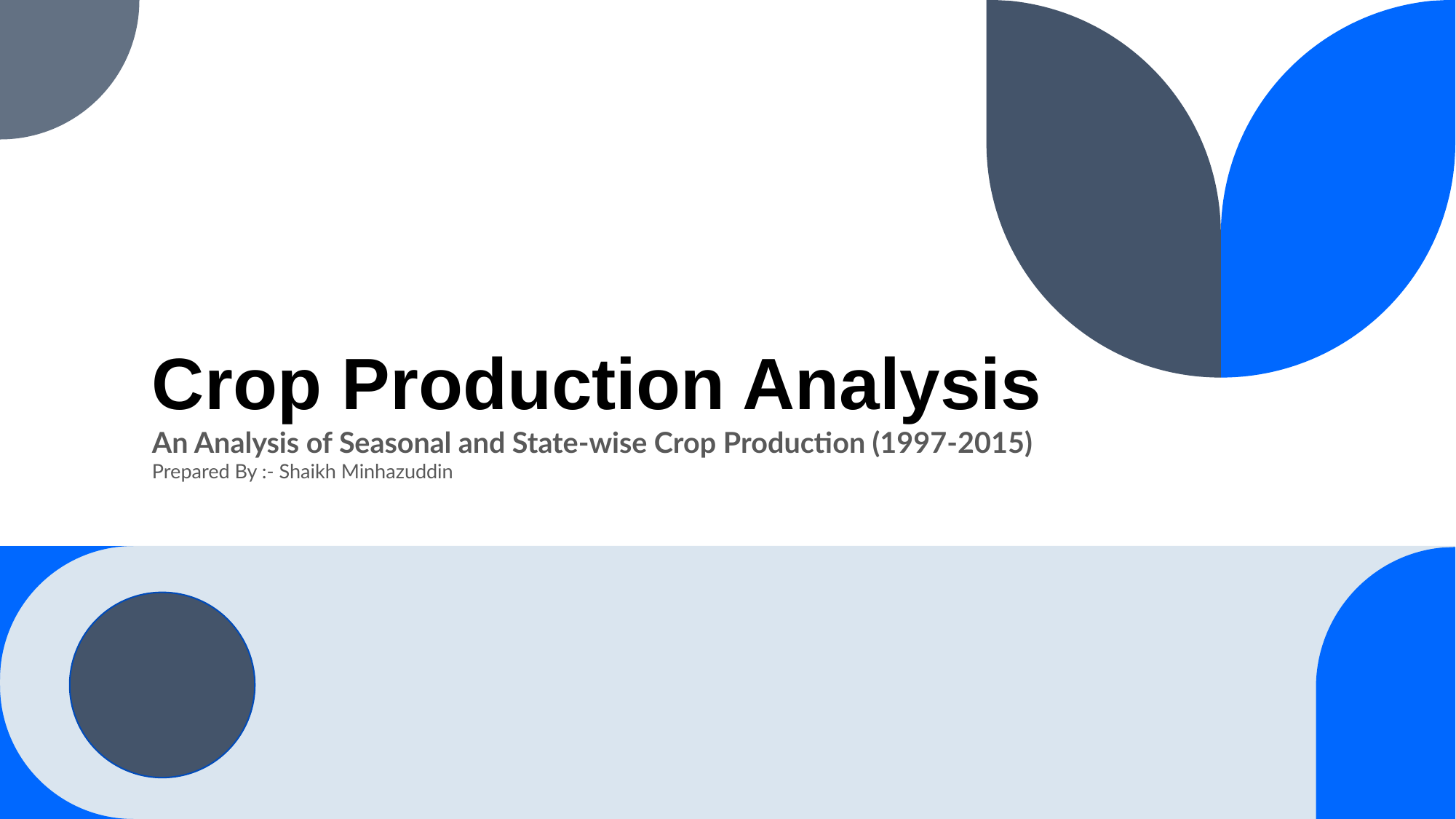

# Crop Production Analysis
An Analysis of Seasonal and State-wise Crop Production (1997-2015)
Prepared By :- Shaikh Minhazuddin